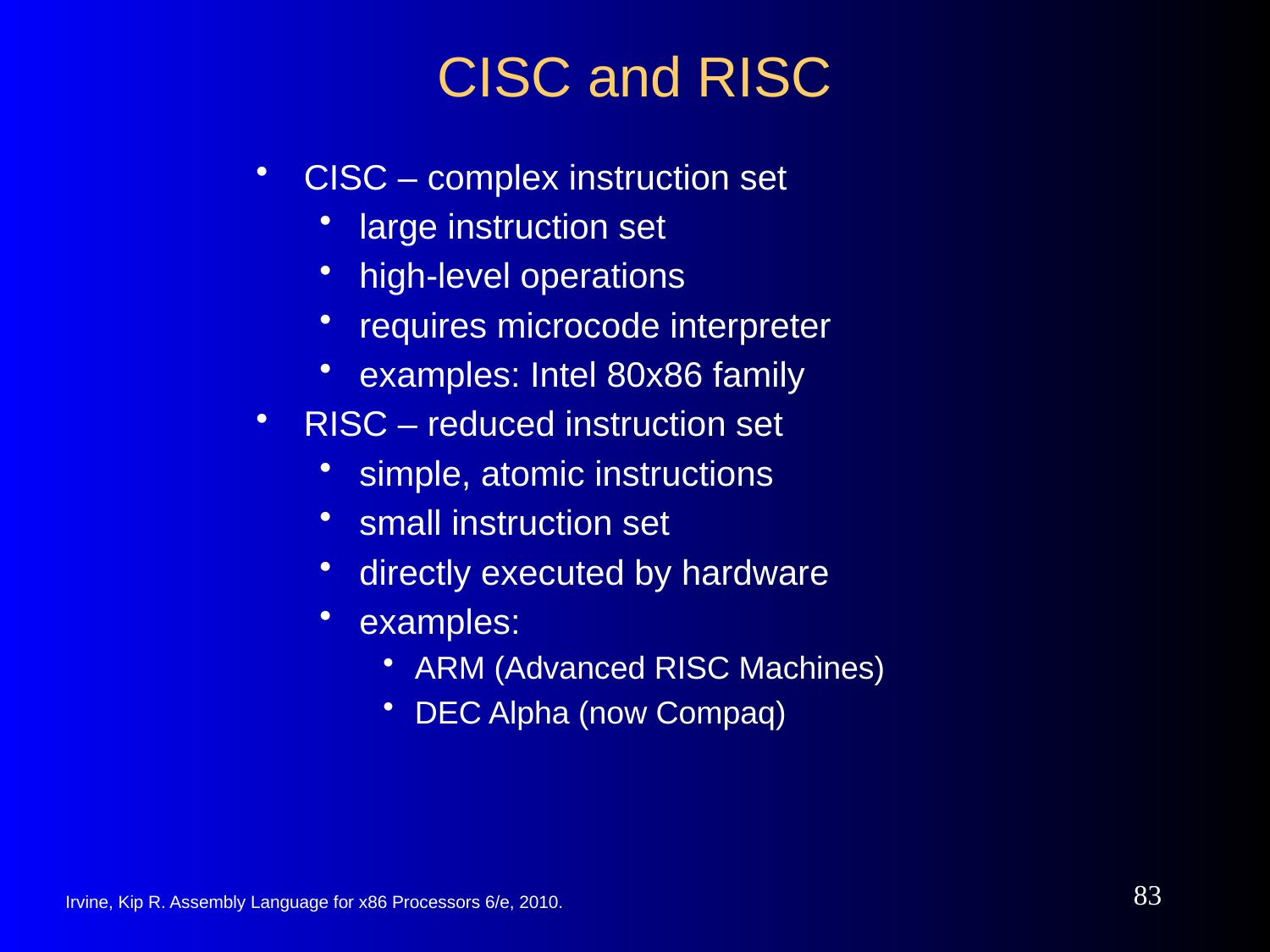

# CISC and RISC
CISC – complex instruction set
large instruction set
high-level operations
requires microcode interpreter
examples: Intel 80x86 family
RISC – reduced instruction set
simple, atomic instructions
small instruction set
directly executed by hardware
examples:
ARM (Advanced RISC Machines)
DEC Alpha (now Compaq)
83
Irvine, Kip R. Assembly Language for x86 Processors 6/e, 2010.